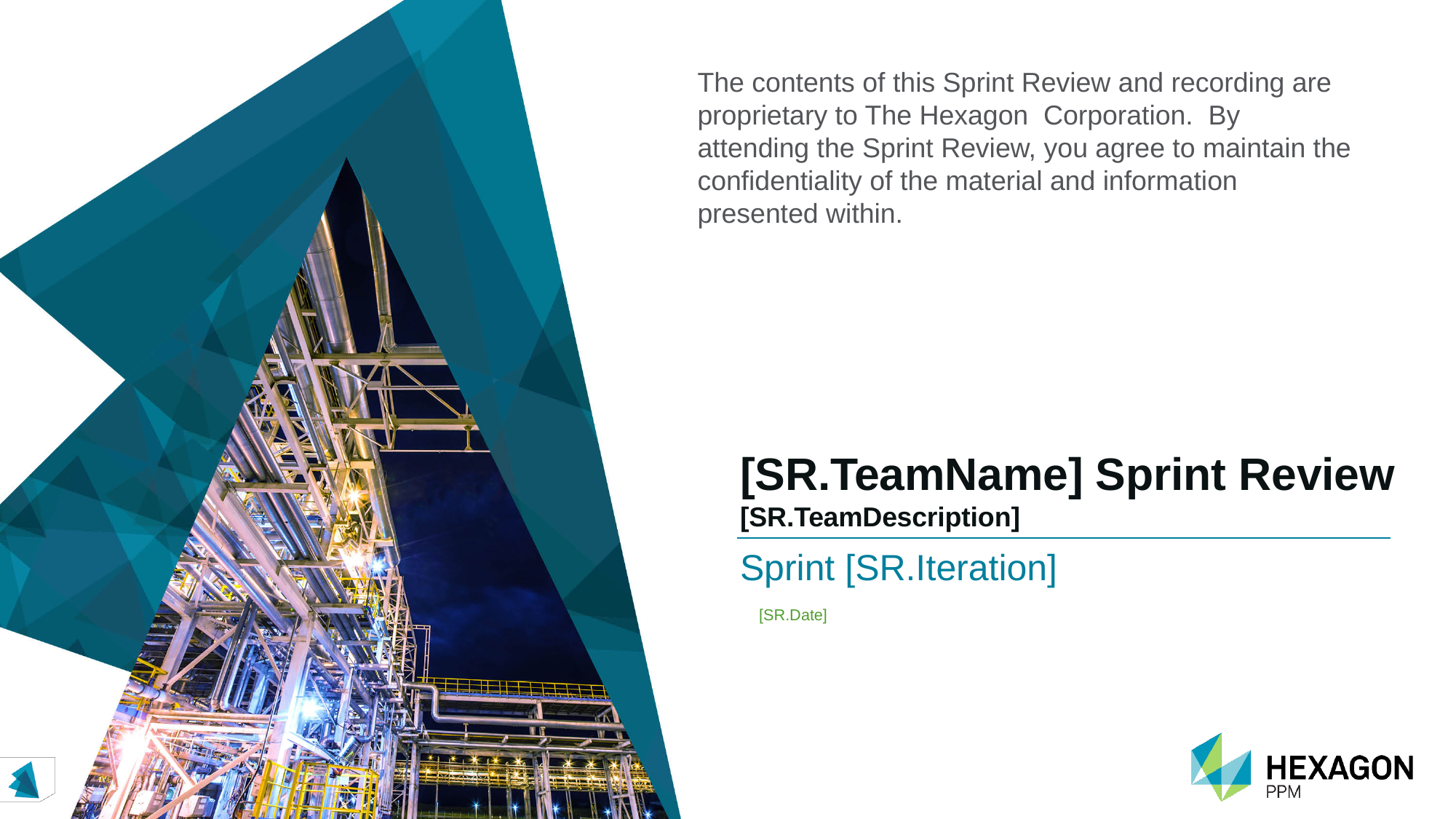

The contents of this Sprint Review and recording are proprietary to The Hexagon  Corporation.  By attending the Sprint Review, you agree to maintain the confidentiality of the material and information presented within.

# [SR.TeamName] Sprint Review [SR.TeamDescription]
Sprint [SR.Iteration]
    [SR.Date]